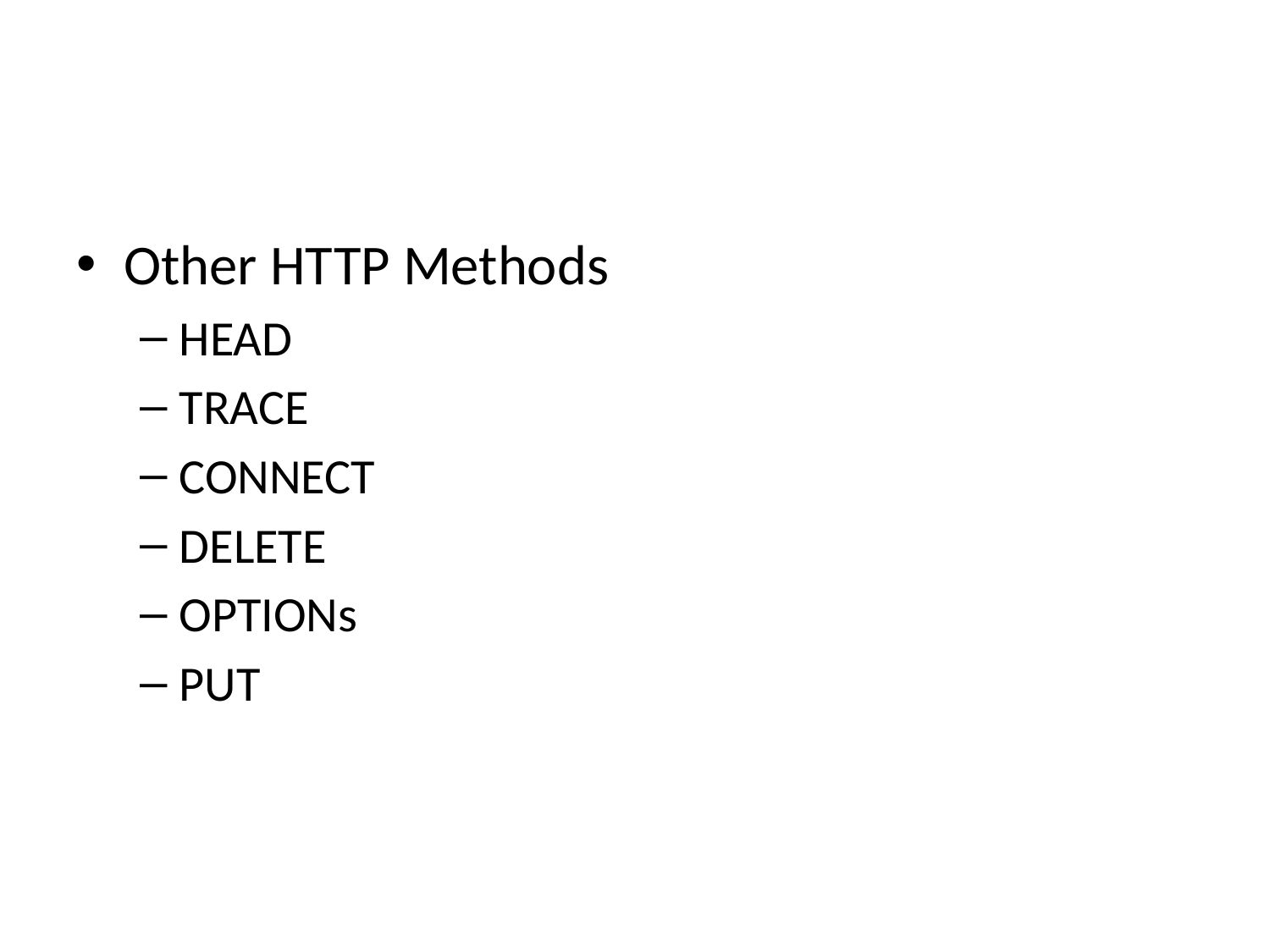

#
Other HTTP Methods
HEAD
TRACE
CONNECT
DELETE
OPTIONs
PUT